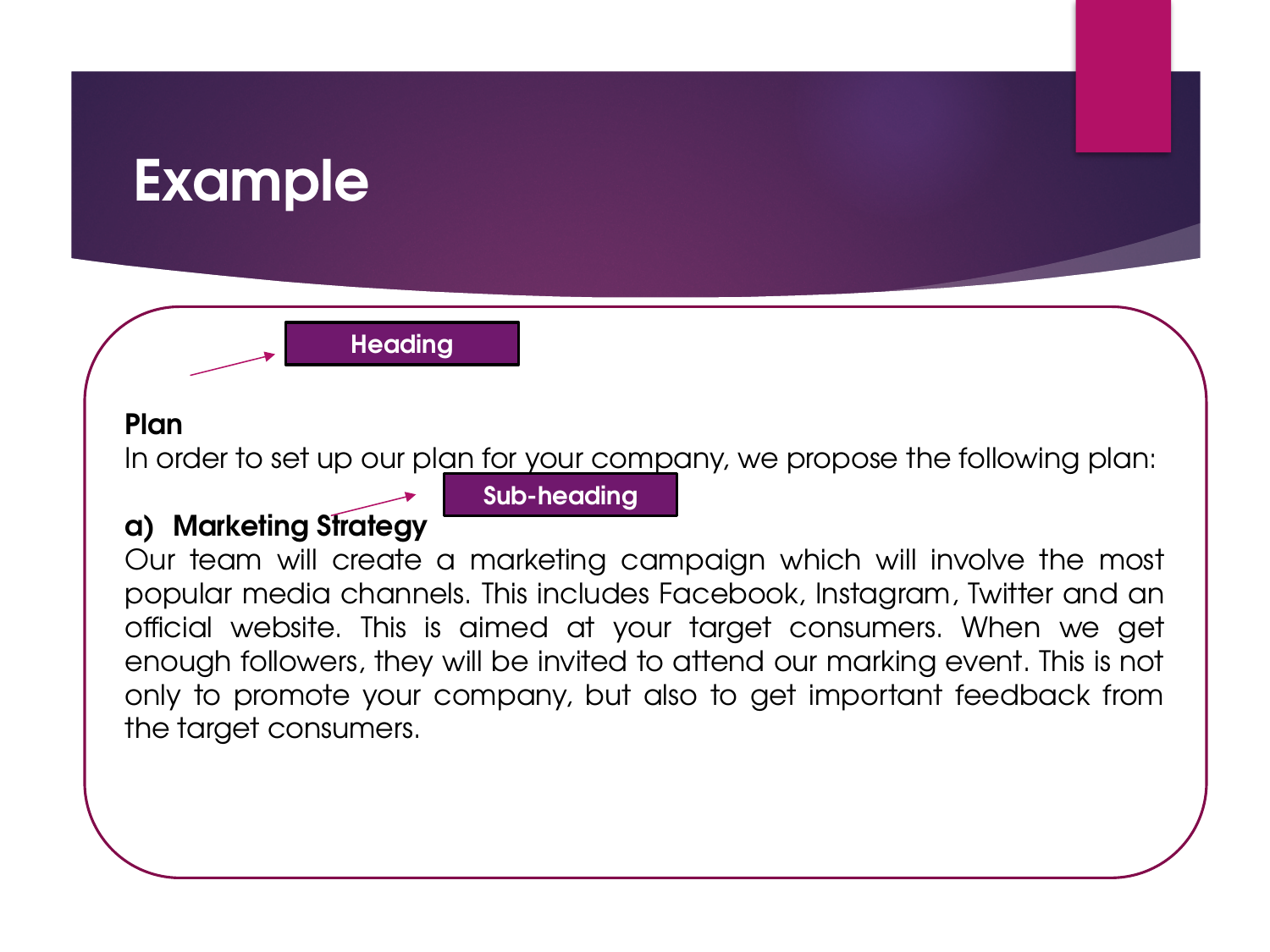

# Example
Plan
In order to set up our plan for your company, we propose the following plan:

Marketing Strategy
Our team will create a marketing campaign which will involve the most popular media channels. This includes Facebook, Instagram, Twitter and an official website. This is aimed at your target consumers. When we get enough followers, they will be invited to attend our marking event. This is not only to promote your company, but also to get important feedback from the target consumers.

Heading
Sub-heading